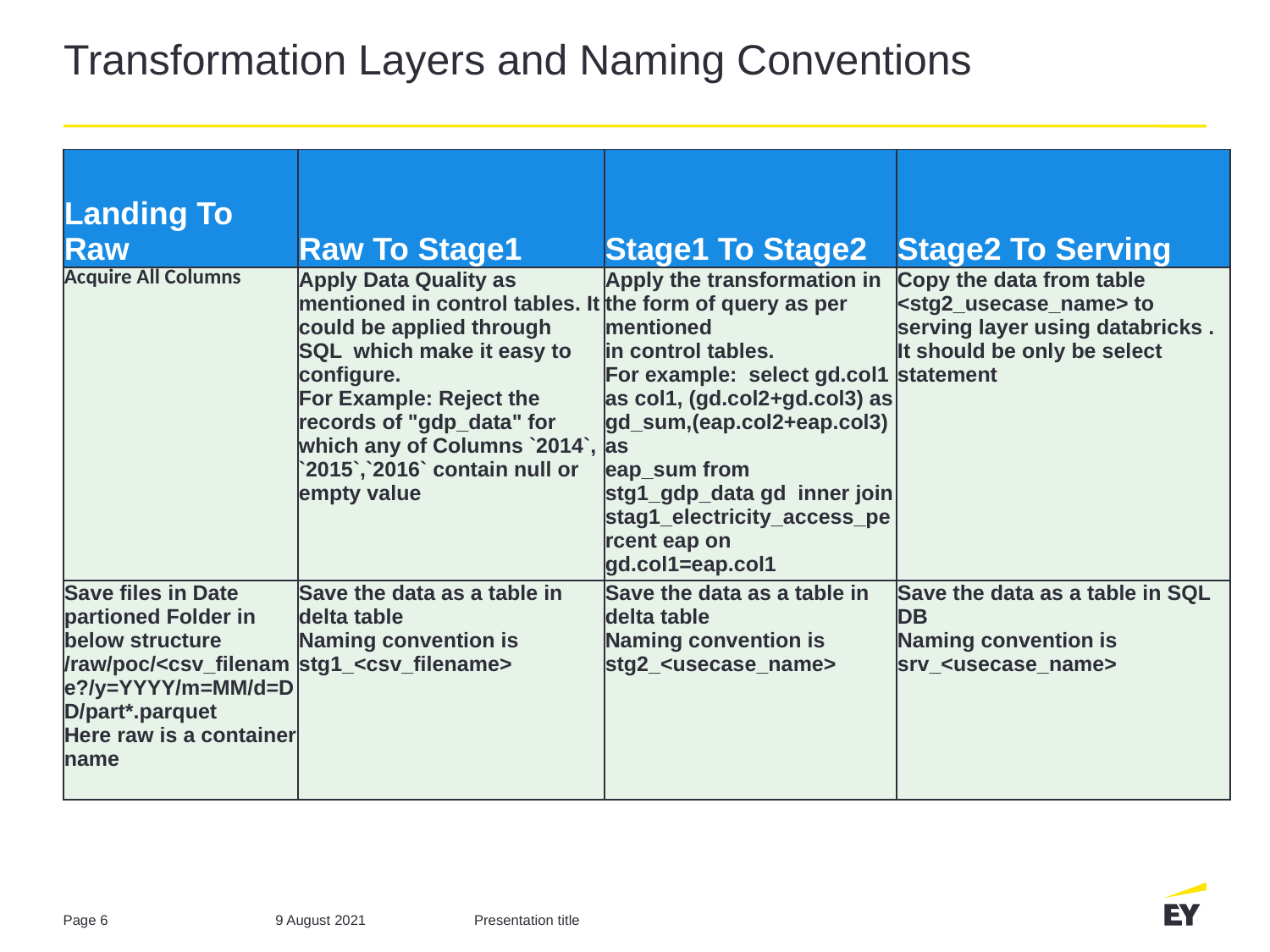

# Transformation Layers and Naming Conventions
| Landing To Raw | Raw To Stage1 | Stage1 To Stage2 | Stage2 To Serving |
| --- | --- | --- | --- |
| Acquire All Columns | Apply Data Quality as mentioned in control tables. It could be applied through SQL which make it easy to configure. For Example: Reject the records of "gdp\_data" for which any of Columns `2014`, `2015`,`2016` contain null or empty value | Apply the transformation in the form of query as per mentioned in control tables. For example: select gd.col1 as col1, (gd.col2+gd.col3) as gd\_sum,(eap.col2+eap.col3) as eap\_sum from stg1\_gdp\_data gd inner join stag1\_electricity\_access\_percent eap on gd.col1=eap.col1 | Copy the data from table <stg2\_usecase\_name> to serving layer using databricks . It should be only be select statement |
| Save files in Date partioned Folder in below structure /raw/poc/<csv\_filename?/y=YYYY/m=MM/d=DD/part\*.parquet Here raw is a container name | Save the data as a table in delta table Naming convention is stg1\_<csv\_filename> | Save the data as a table in delta table Naming convention is stg2\_<usecase\_name> | Save the data as a table in SQL DB Naming convention is srv\_<usecase\_name> |